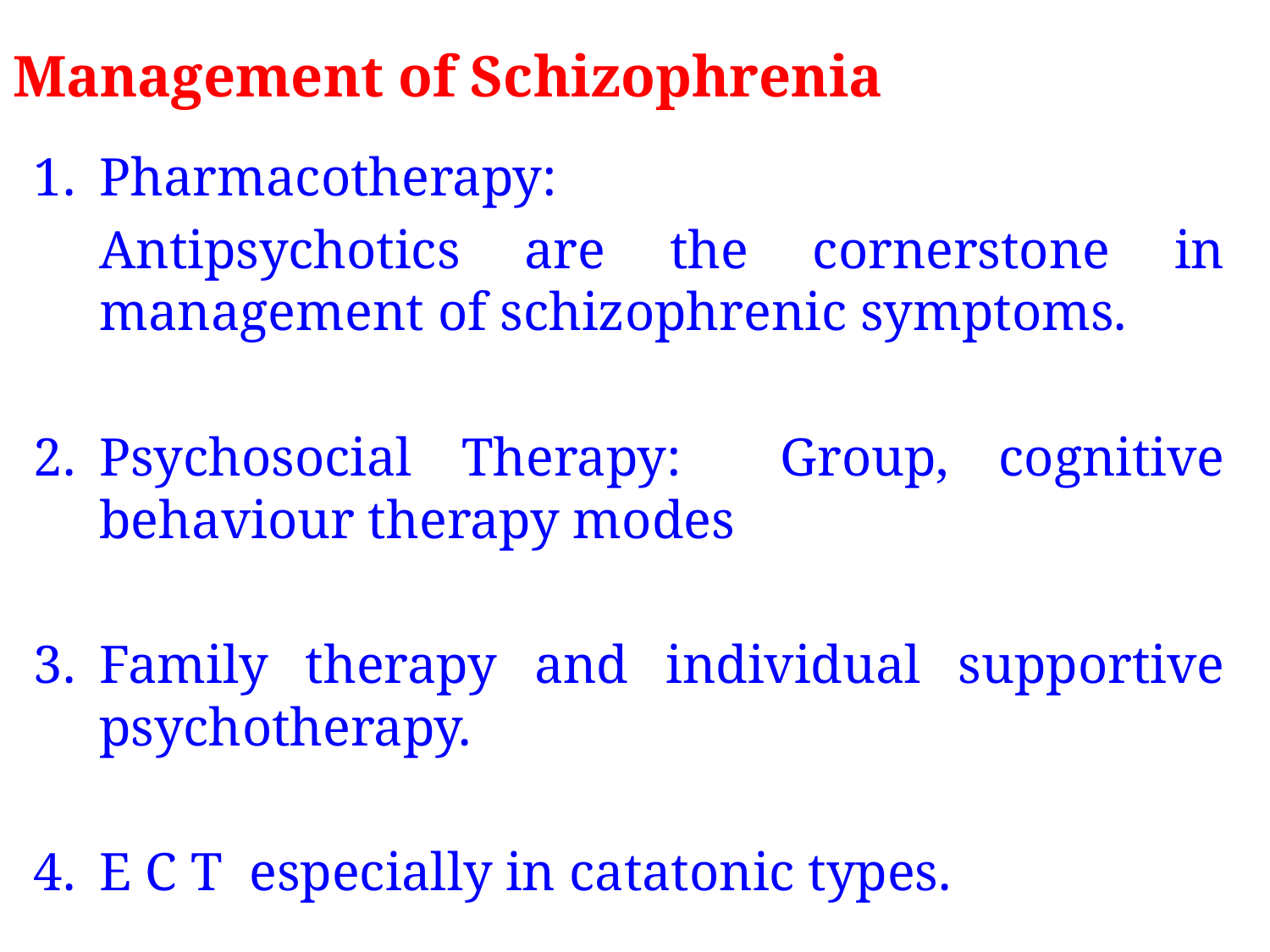

# Management of Schizophrenia
Pharmacotherapy:
	Antipsychotics are the cornerstone in management of schizophrenic symptoms.

Psychosocial Therapy:  Group, cognitive behaviour therapy modes

Family therapy and individual supportive psychotherapy.

E C T  especially in catatonic types.